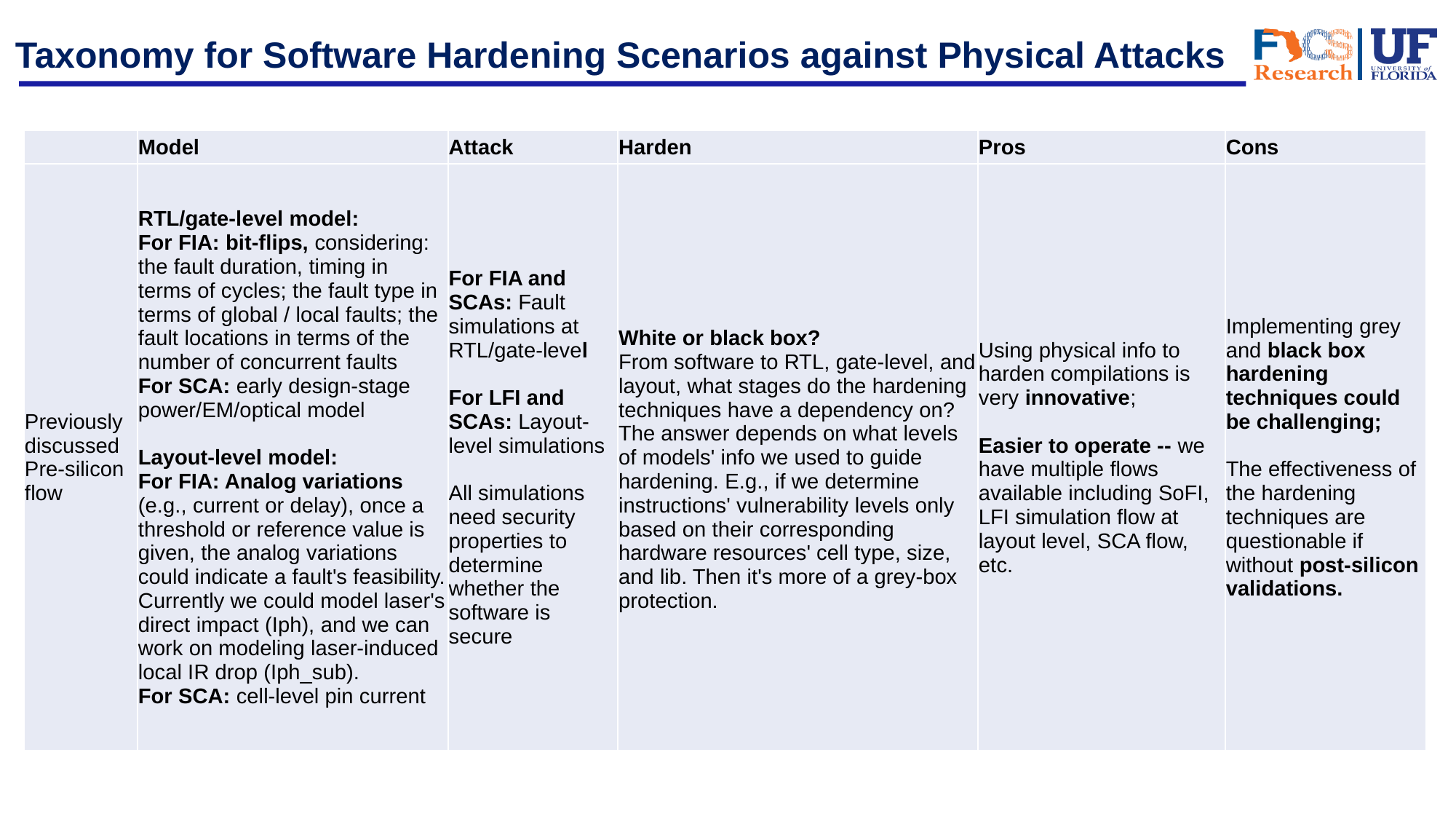

# Taxonomy for Software Hardening Scenarios against Physical Attacks
|  | Model | Attack | Harden | Pros | Cons |
| --- | --- | --- | --- | --- | --- |
| Previously discussed Pre-silicon flow | RTL/gate-level model: For FIA: bit-flips, considering: the fault duration, timing in terms of cycles; the fault type in terms of global / local faults; the fault locations in terms of the number of concurrent faults For SCA: early design-stage power/EM/optical model Layout-level model: For FIA: Analog variations (e.g., current or delay), once a threshold or reference value is given, the analog variations could indicate a fault's feasibility. Currently we could model laser's direct impact (Iph), and we can work on modeling laser-induced local IR drop (Iph\_sub). For SCA: cell-level pin current | For FIA and SCAs: Fault simulations at RTL/gate-level For LFI and SCAs: Layout-level simulations All simulations need security properties to determine whether the software is secure | White or black box? From software to RTL, gate-level, and layout, what stages do the hardening techniques have a dependency on? The answer depends on what levels of models' info we used to guide hardening. E.g., if we determine instructions' vulnerability levels only based on their corresponding hardware resources' cell type, size, and lib. Then it's more of a grey-box protection. | Using physical info to harden compilations is very innovative; Easier to operate -- we have multiple flows available including SoFI, LFI simulation flow at layout level, SCA flow, etc. | Implementing grey and black box hardening techniques could be challenging; The effectiveness of the hardening techniques are questionable if without post-silicon validations. |